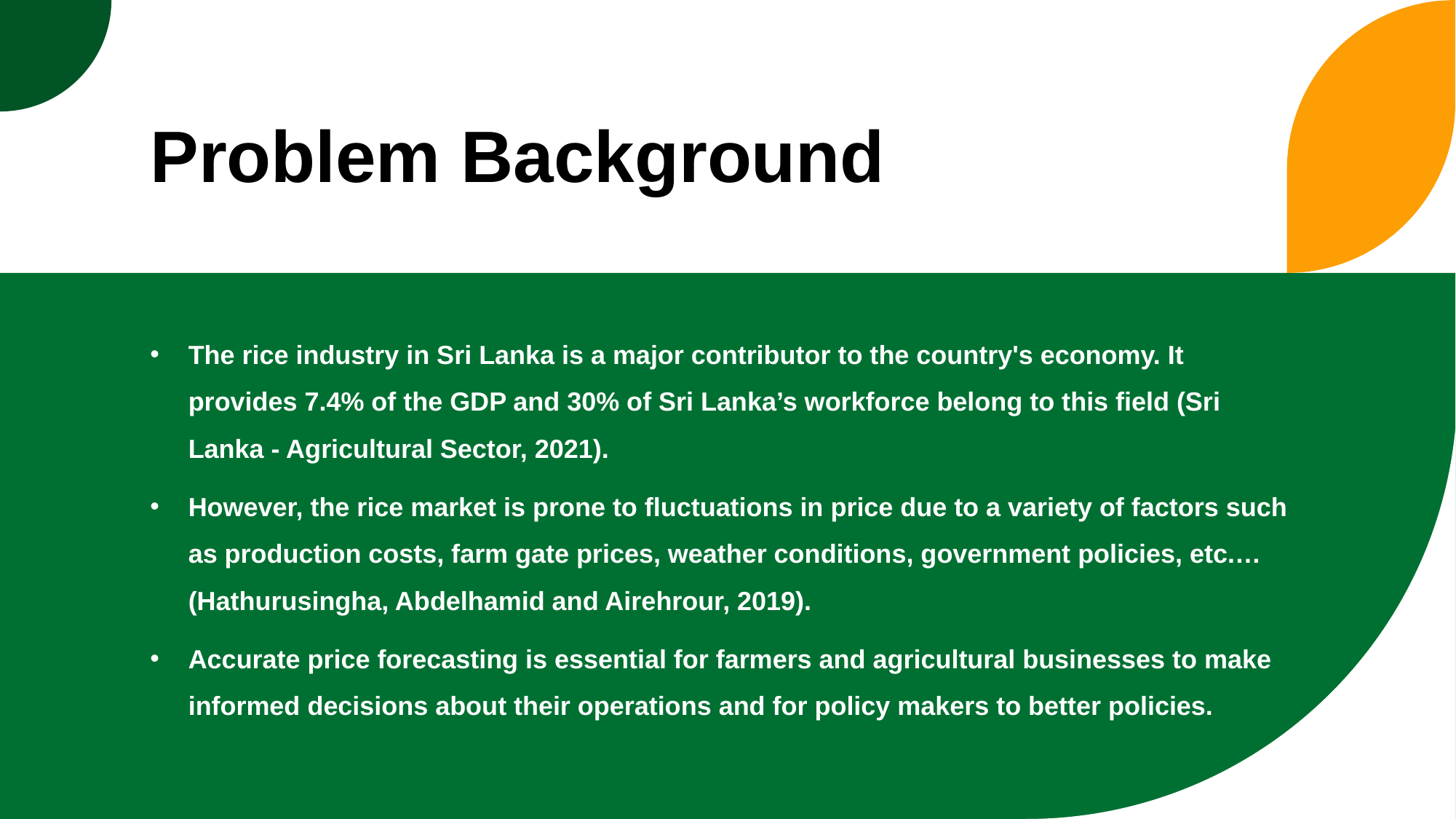

# Problem Background
The rice industry in Sri Lanka is a major contributor to the country's economy. It provides 7.4% of the GDP and 30% of Sri Lanka’s workforce belong to this field (Sri Lanka - Agricultural Sector, 2021).
However, the rice market is prone to fluctuations in price due to a variety of factors such as production costs, farm gate prices, weather conditions, government policies, etc.… (Hathurusingha, Abdelhamid and Airehrour, 2019).
Accurate price forecasting is essential for farmers and agricultural businesses to make informed decisions about their operations and for policy makers to better policies.